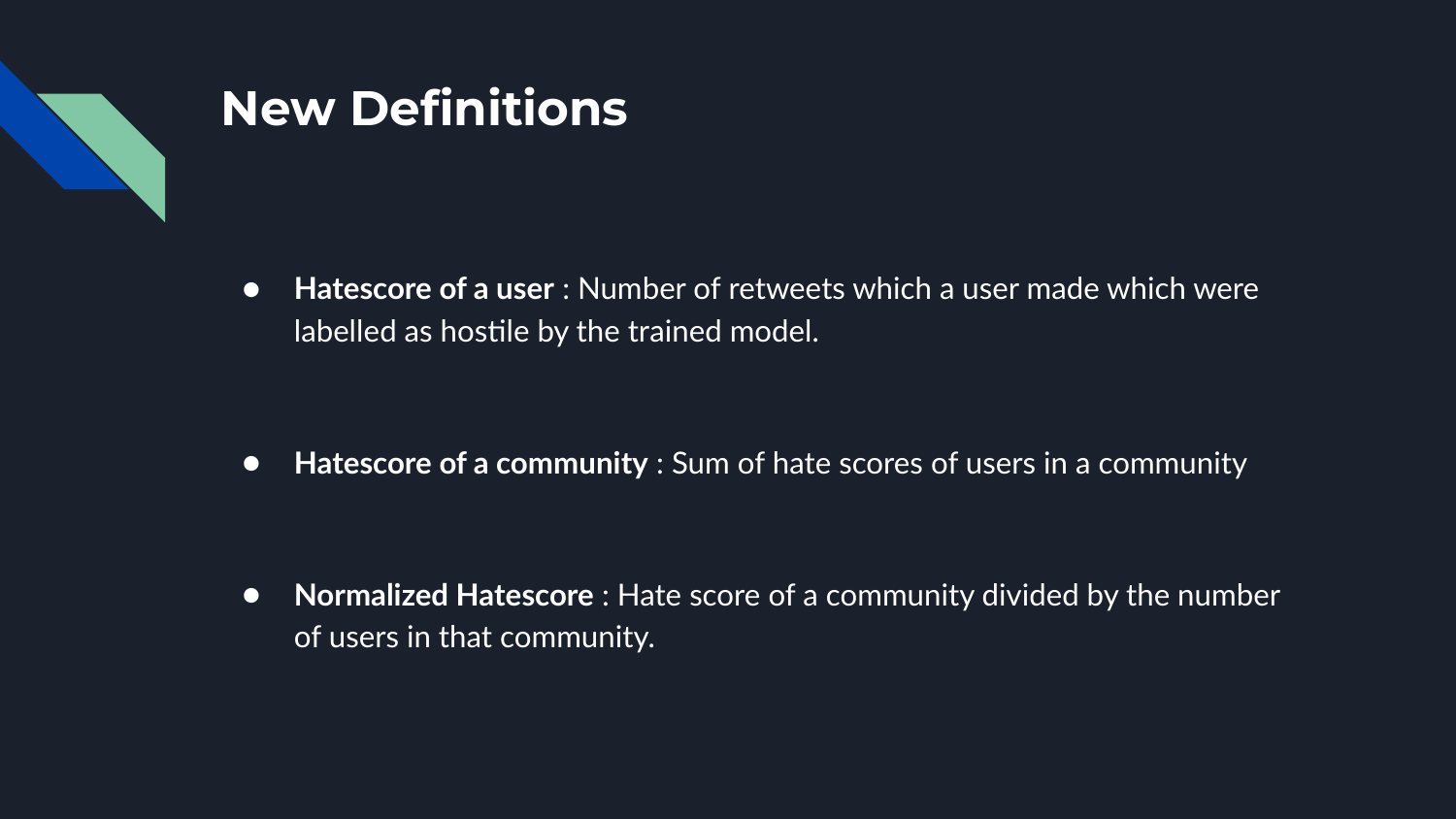

# New Definitions
Hatescore of a user : Number of retweets which a user made which were labelled as hostile by the trained model.

Hatescore of a community : Sum of hate scores of users in a community

Normalized Hatescore : Hate score of a community divided by the number of users in that community.